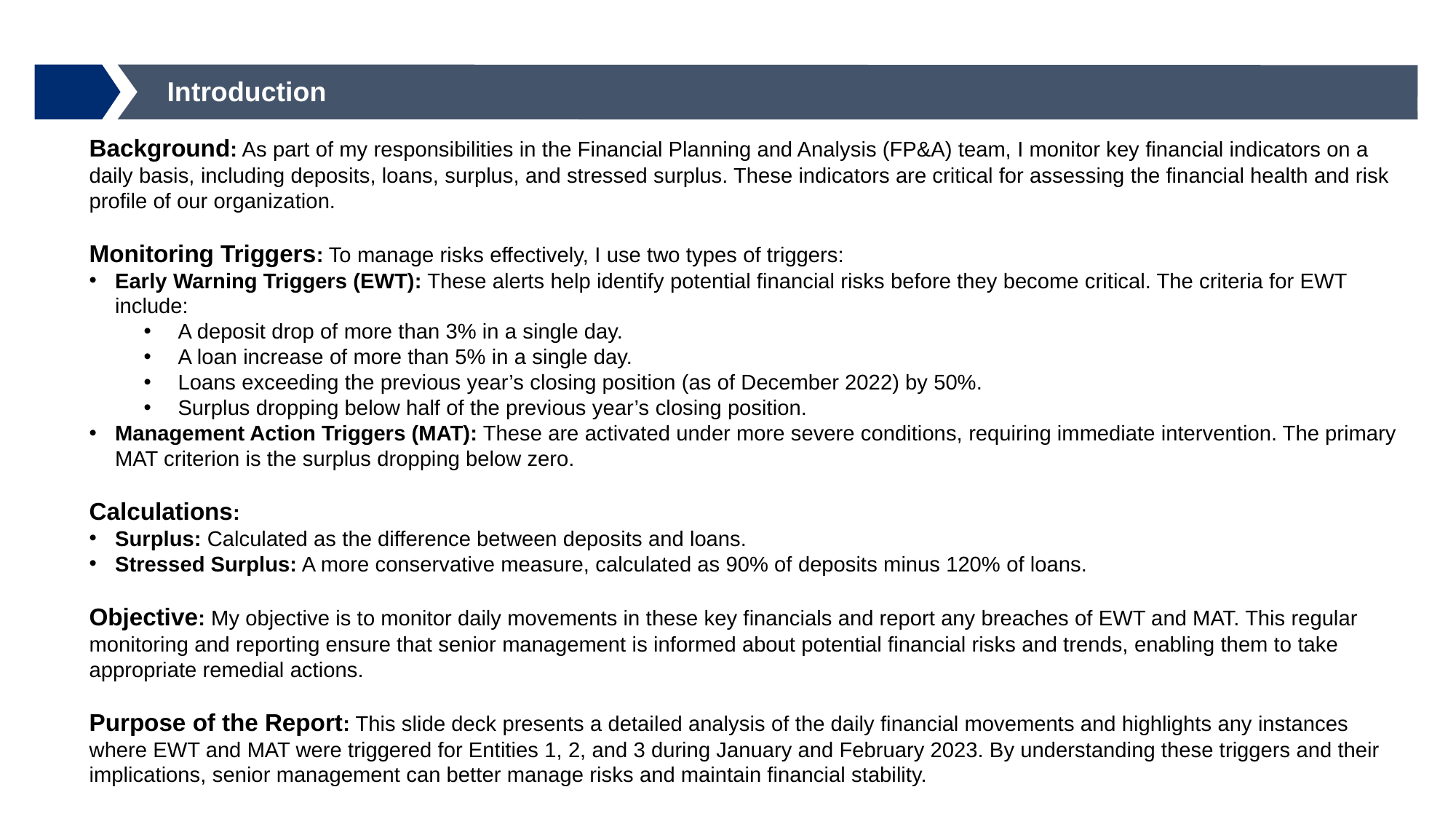

# Introduction
Background: As part of my responsibilities in the Financial Planning and Analysis (FP&A) team, I monitor key financial indicators on a daily basis, including deposits, loans, surplus, and stressed surplus. These indicators are critical for assessing the financial health and risk profile of our organization.

Monitoring Triggers: To manage risks effectively, I use two types of triggers:
Early Warning Triggers (EWT): These alerts help identify potential financial risks before they become critical. The criteria for EWT include:
A deposit drop of more than 3% in a single day.
A loan increase of more than 5% in a single day.
Loans exceeding the previous year’s closing position (as of December 2022) by 50%.
Surplus dropping below half of the previous year’s closing position.
Management Action Triggers (MAT): These are activated under more severe conditions, requiring immediate intervention. The primary MAT criterion is the surplus dropping below zero.

Calculations:
Surplus: Calculated as the difference between deposits and loans.
Stressed Surplus: A more conservative measure, calculated as 90% of deposits minus 120% of loans.

Objective: My objective is to monitor daily movements in these key financials and report any breaches of EWT and MAT. This regular monitoring and reporting ensure that senior management is informed about potential financial risks and trends, enabling them to take appropriate remedial actions.

Purpose of the Report: This slide deck presents a detailed analysis of the daily financial movements and highlights any instances where EWT and MAT were triggered for Entities 1, 2, and 3 during January and February 2023. By understanding these triggers and their implications, senior management can better manage risks and maintain financial stability.